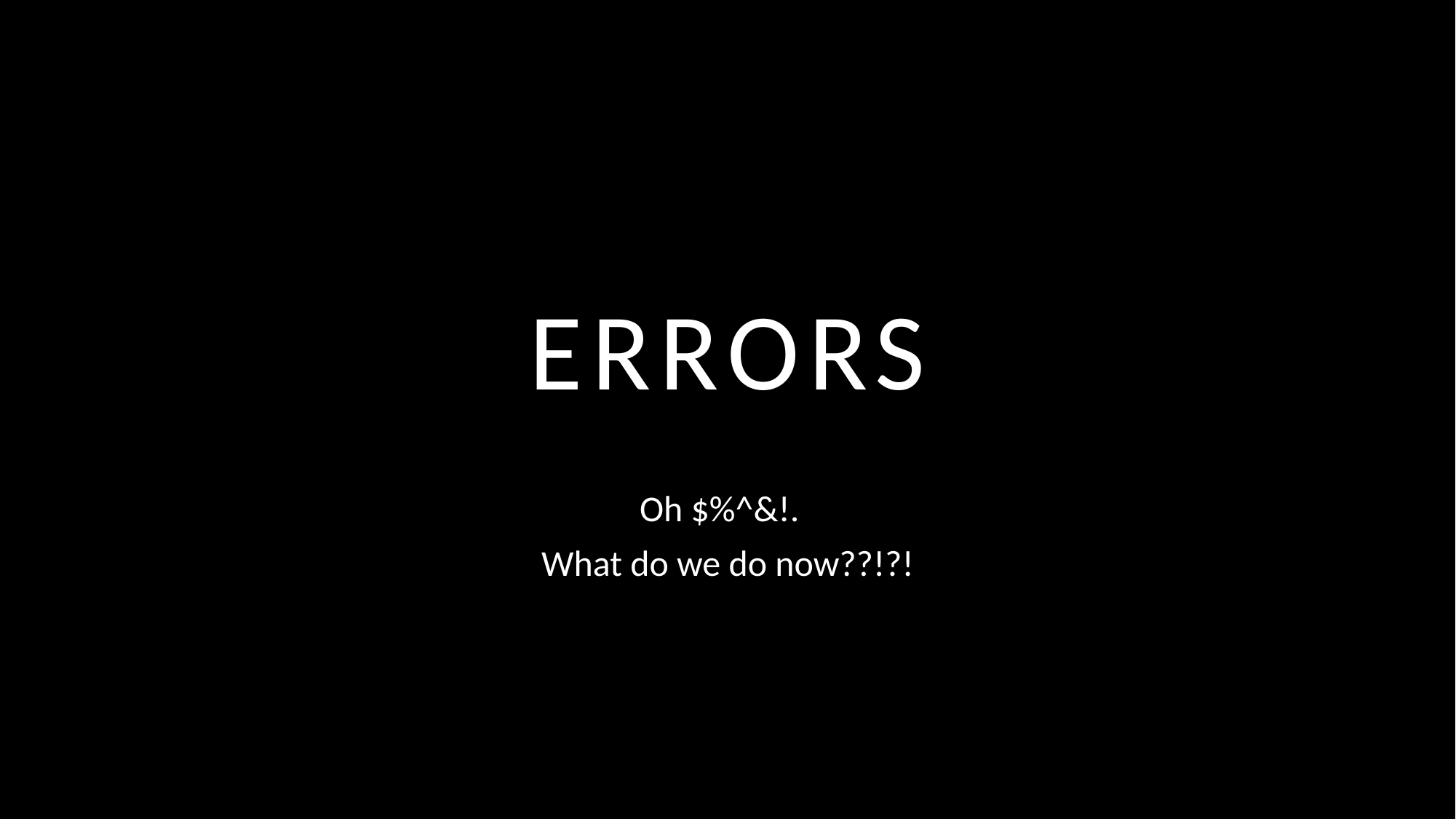

# ERRORS

Oh $%^&!.
What do we do now??!?!